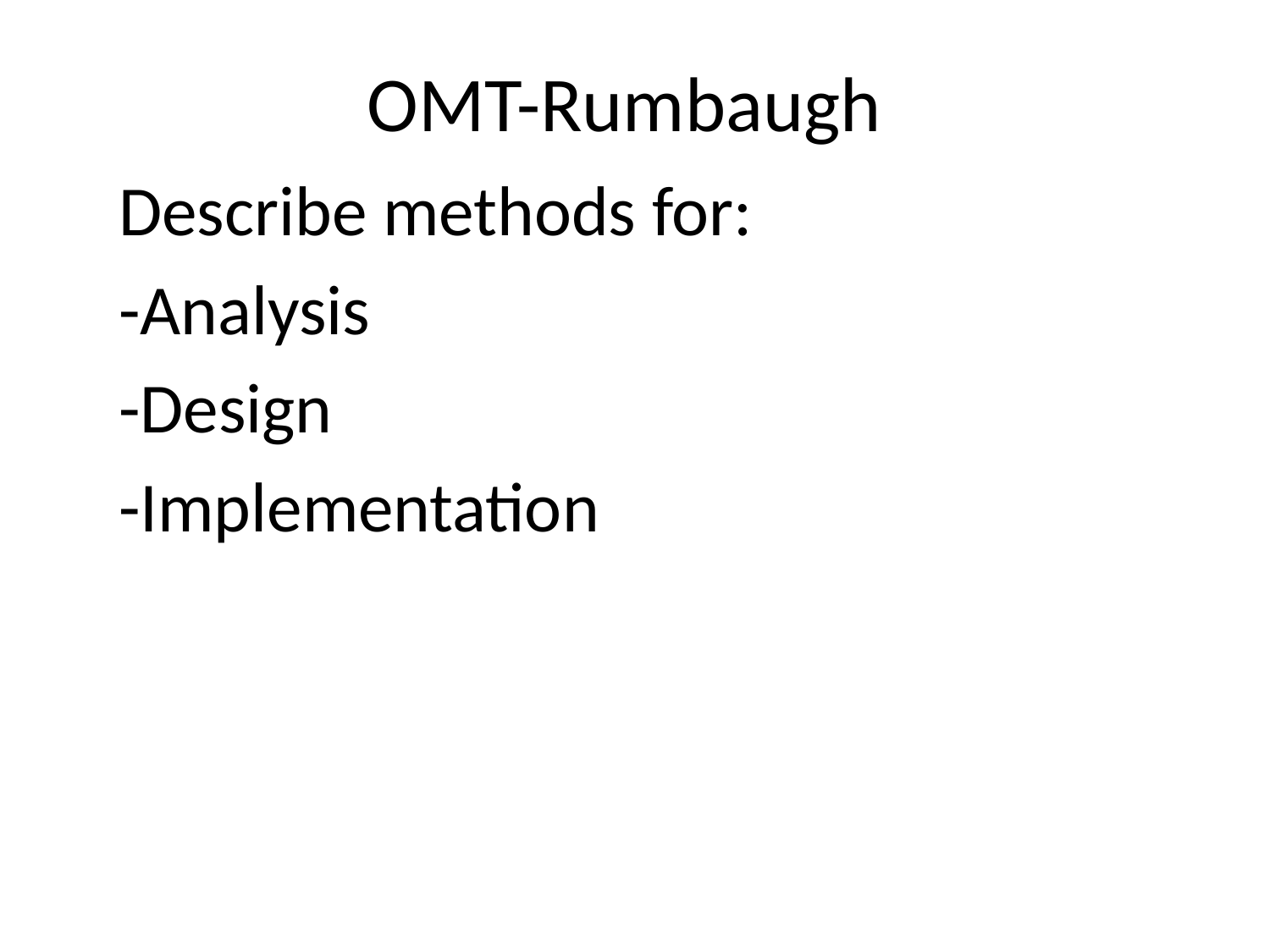

# OMT-Rumbaugh
Describe methods for:
-Analysis
-Design
-Implementation